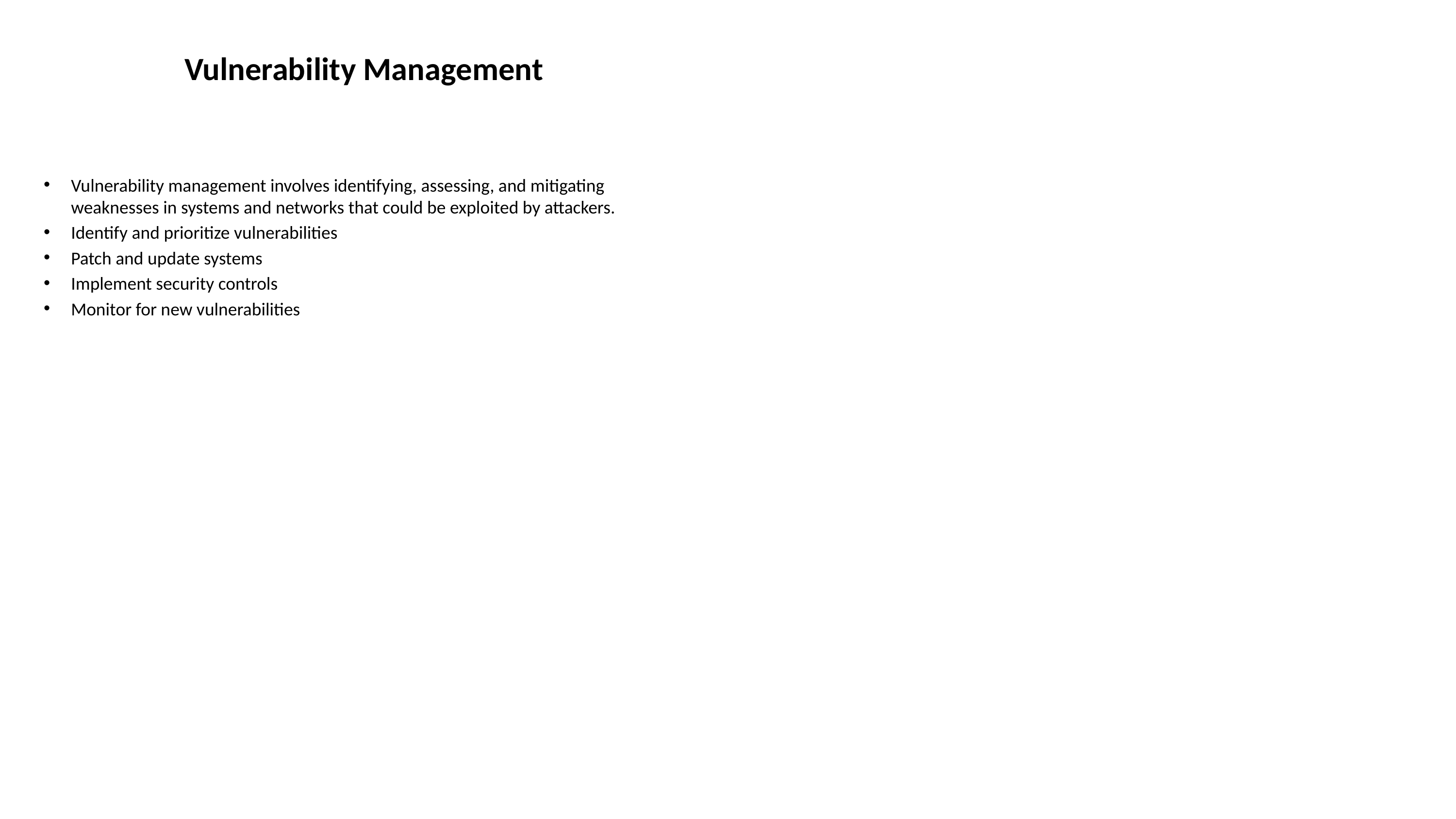

# Vulnerability Management

Vulnerability management involves identifying, assessing, and mitigating weaknesses in systems and networks that could be exploited by attackers.
Identify and prioritize vulnerabilities
Patch and update systems
Implement security controls
Monitor for new vulnerabilities